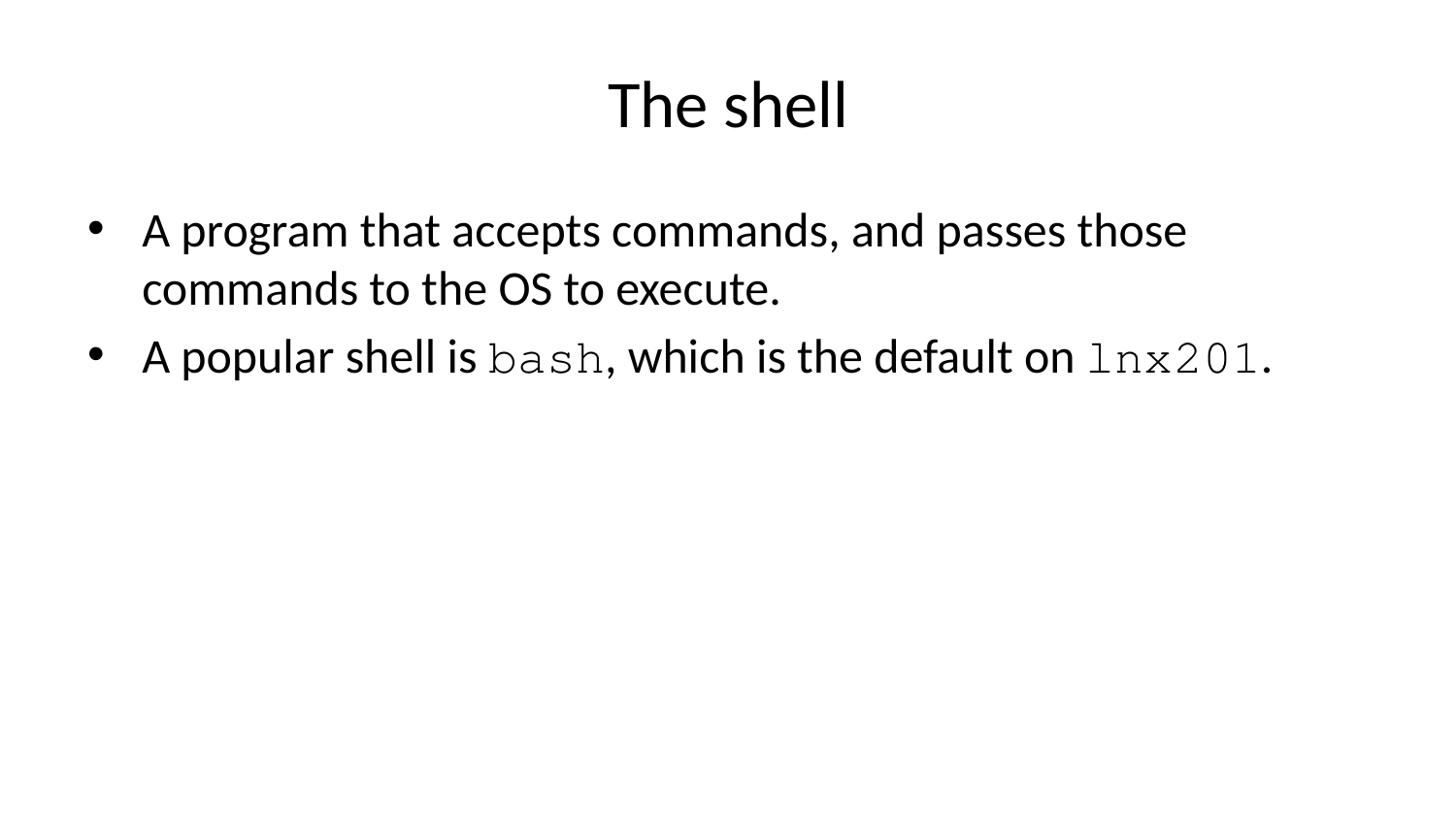

# The shell
A program that accepts commands, and passes those commands to the OS to execute.
A popular shell is bash, which is the default on lnx201.